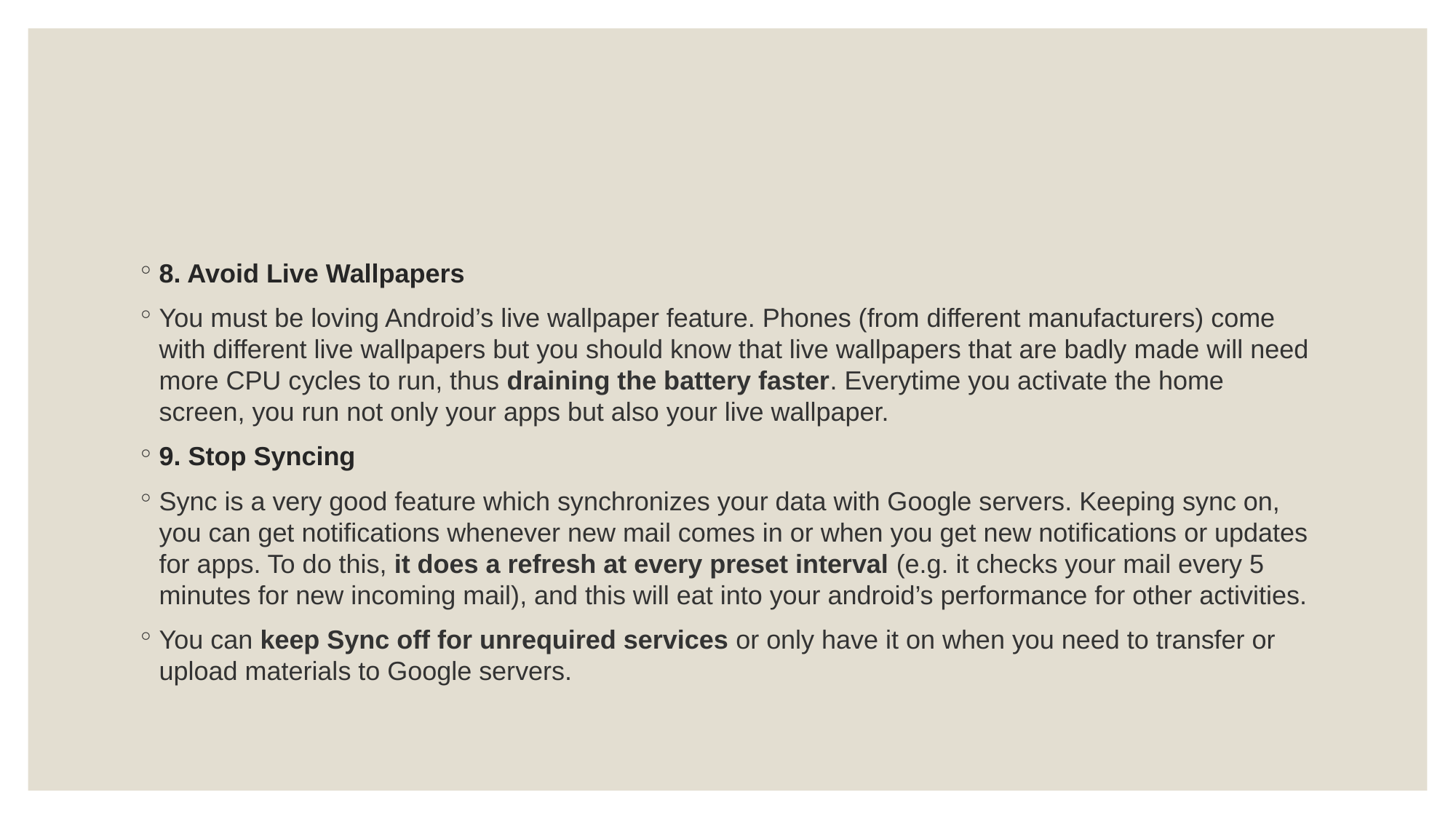

#
8. Avoid Live Wallpapers
You must be loving Android’s live wallpaper feature. Phones (from different manufacturers) come with different live wallpapers but you should know that live wallpapers that are badly made will need more CPU cycles to run, thus draining the battery faster. Everytime you activate the home screen, you run not only your apps but also your live wallpaper.
9. Stop Syncing
Sync is a very good feature which synchronizes your data with Google servers. Keeping sync on, you can get notifications whenever new mail comes in or when you get new notifications or updates for apps. To do this, it does a refresh at every preset interval (e.g. it checks your mail every 5 minutes for new incoming mail), and this will eat into your android’s performance for other activities.
You can keep Sync off for unrequired services or only have it on when you need to transfer or upload materials to Google servers.